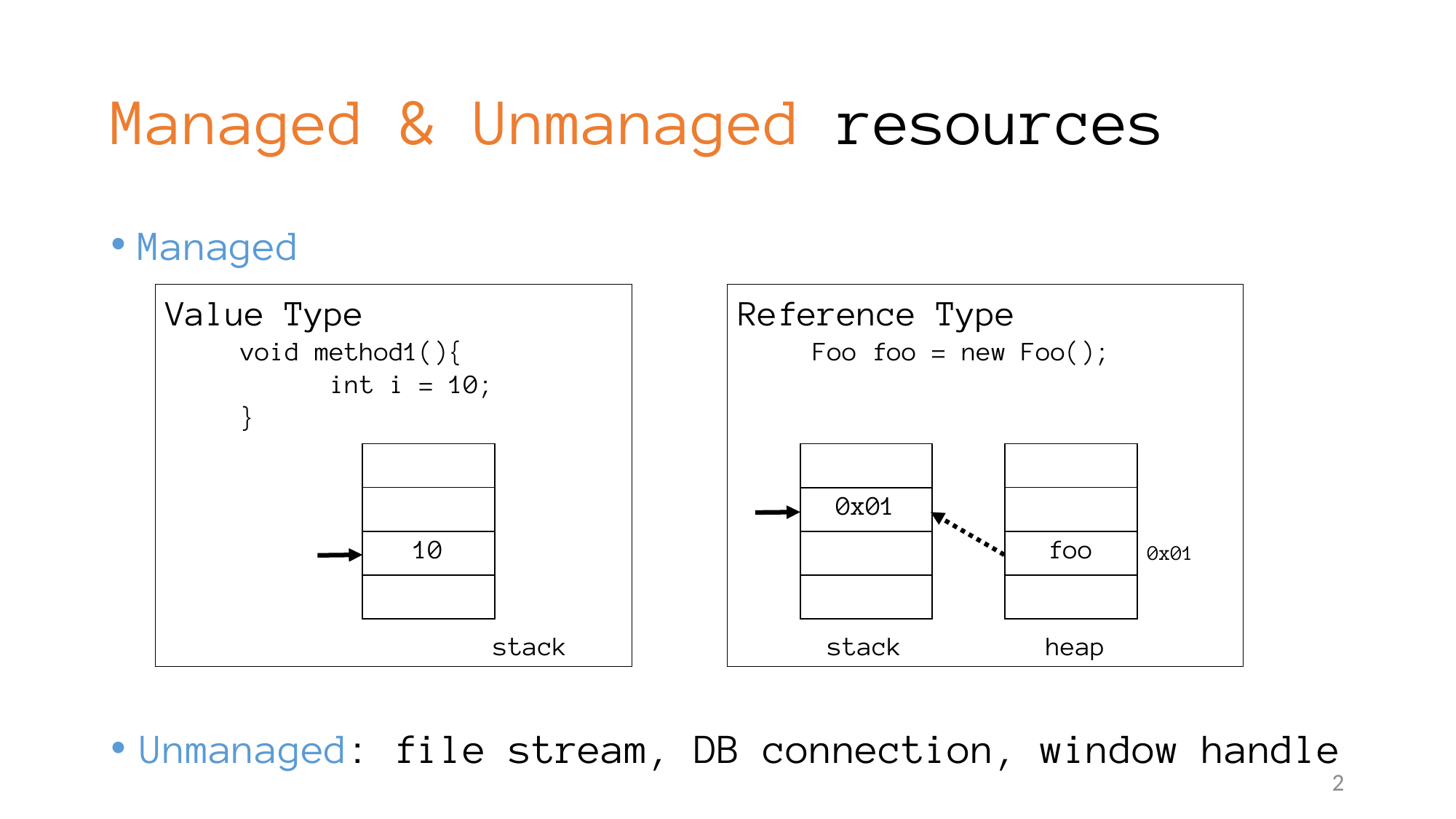

# Managed & Unmanaged resources
Managed
Value Type
     void method1(){
           int i = 10;
     }

                                             		stack
Reference Type
     Foo foo = new Foo();

      stack	      heap
|  |
| --- |
|  |
| 10 |
|  |
|  |
| --- |
|  |
| foo |
|  |
|  |
| --- |
| 0x01 |
|  |
|  |
0x01
Unmanaged: file stream, DB connection, window handle
2